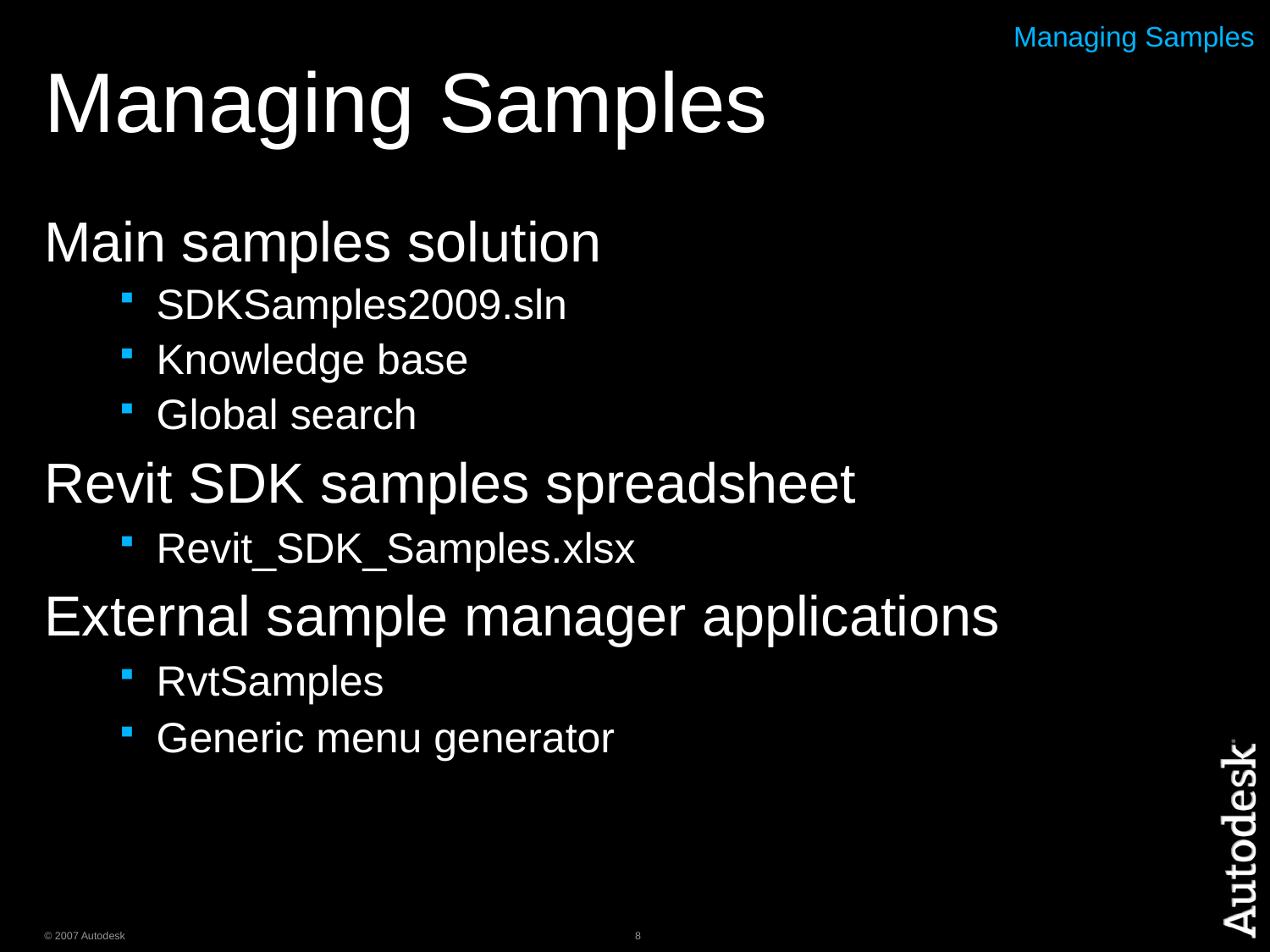

# Managing Samples
Managing Samples
Main samples solution
SDKSamples2009.sln
Knowledge base
Global search
Revit SDK samples spreadsheet
Revit_SDK_Samples.xlsx
External sample manager applications
RvtSamples
Generic menu generator